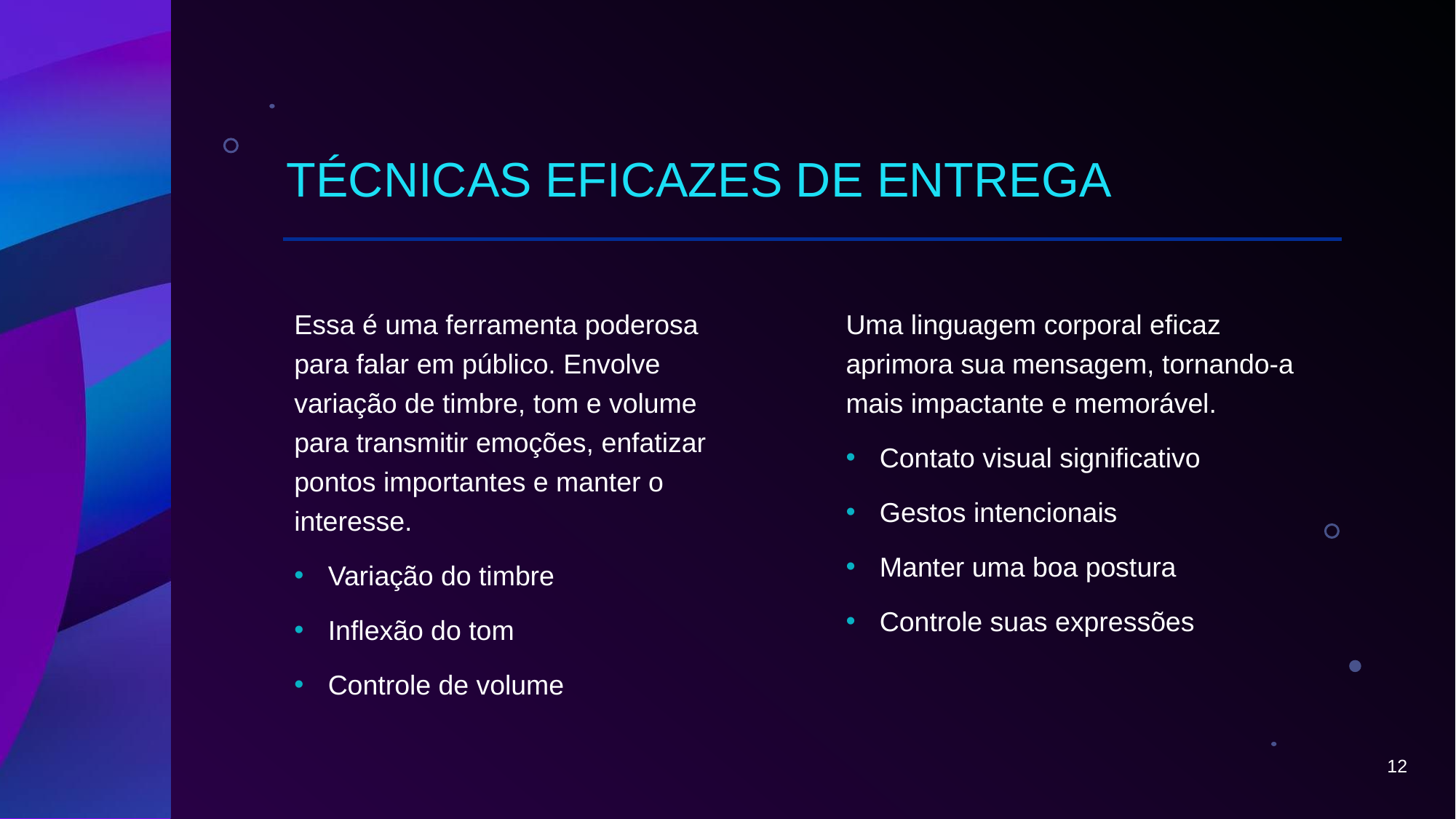

# TÉCNICAS EFICAZES DE ENTREGA
Essa é uma ferramenta poderosa para falar em público. Envolve variação de timbre, tom e volume para transmitir emoções, enfatizar pontos importantes e manter o interesse.
Variação do timbre
Inflexão do tom
Controle de volume
Uma linguagem corporal eficaz aprimora sua mensagem, tornando-a mais impactante e memorável.
Contato visual significativo
Gestos intencionais
Manter uma boa postura
Controle suas expressões
12